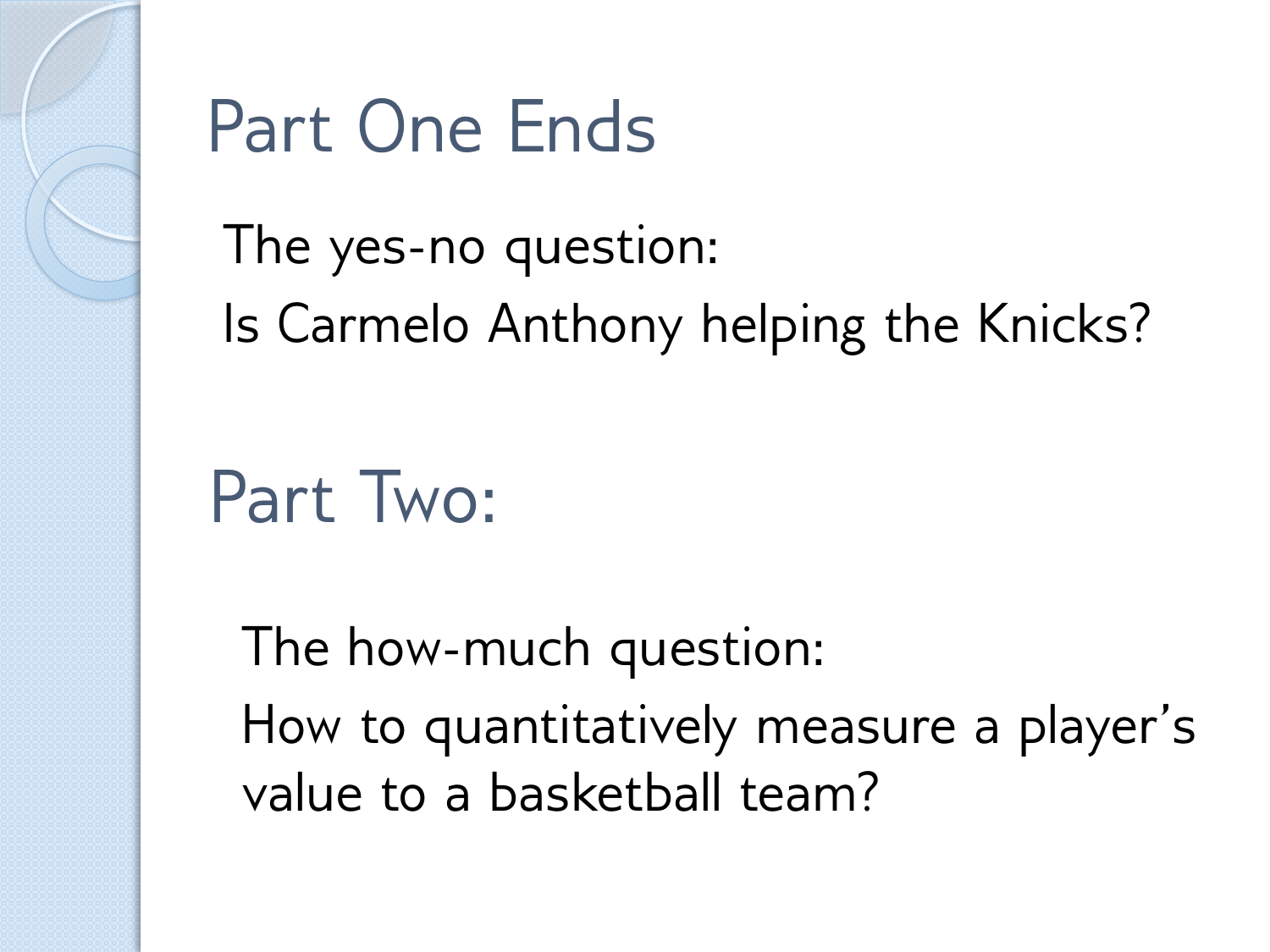

# Part One Ends
The yes-no question:
Is Carmelo Anthony helping the Knicks?
Part Two:
The how-much question:
How to quantitatively measure a player’s value to a basketball team?